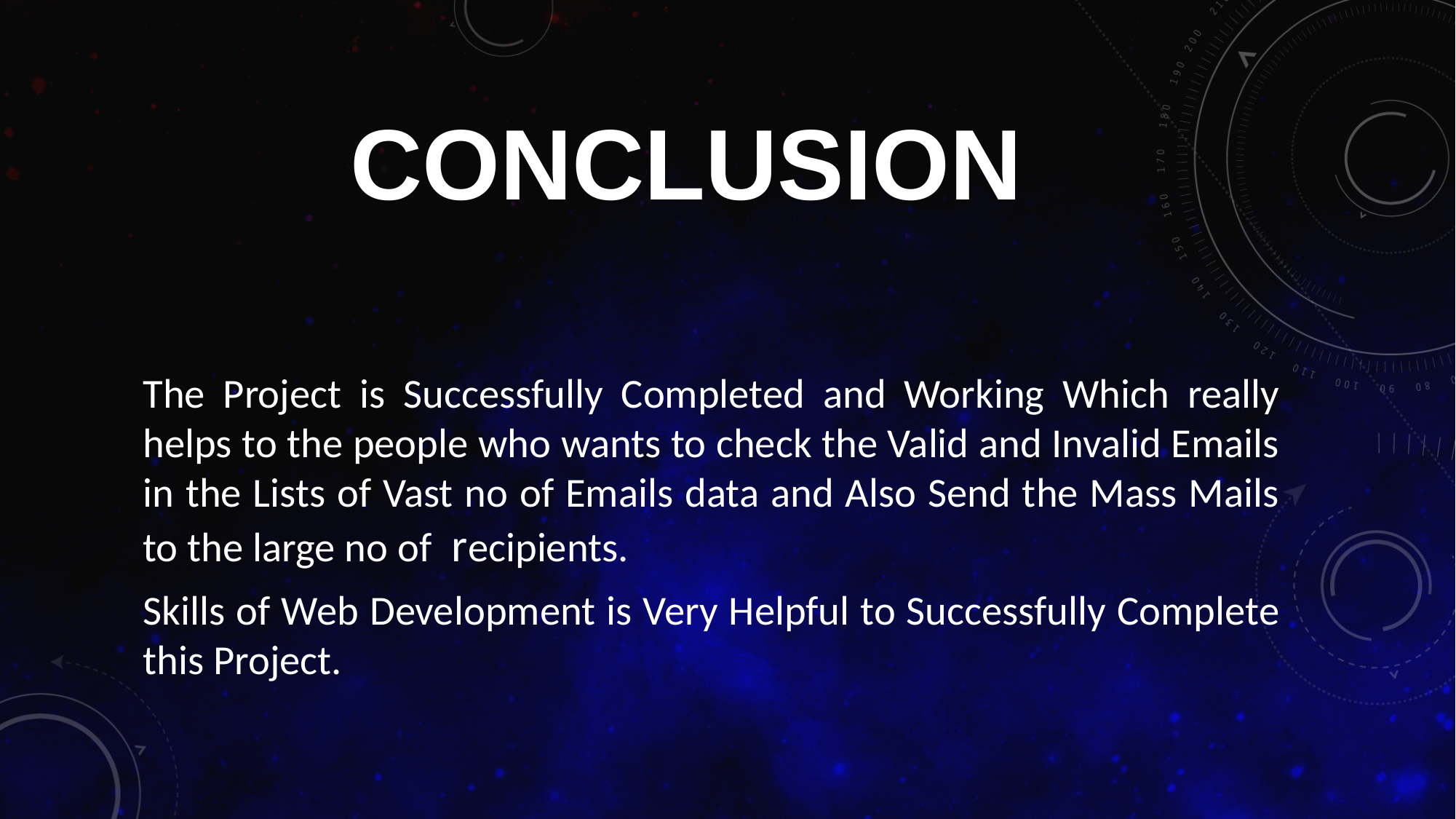

# Conclusion
The Project is Successfully Completed and Working Which really helps to the people who wants to check the Valid and Invalid Emails in the Lists of Vast no of Emails data and Also Send the Mass Mails to the large no of  recipients.
Skills of Web Development is Very Helpful to Successfully Complete this Project.